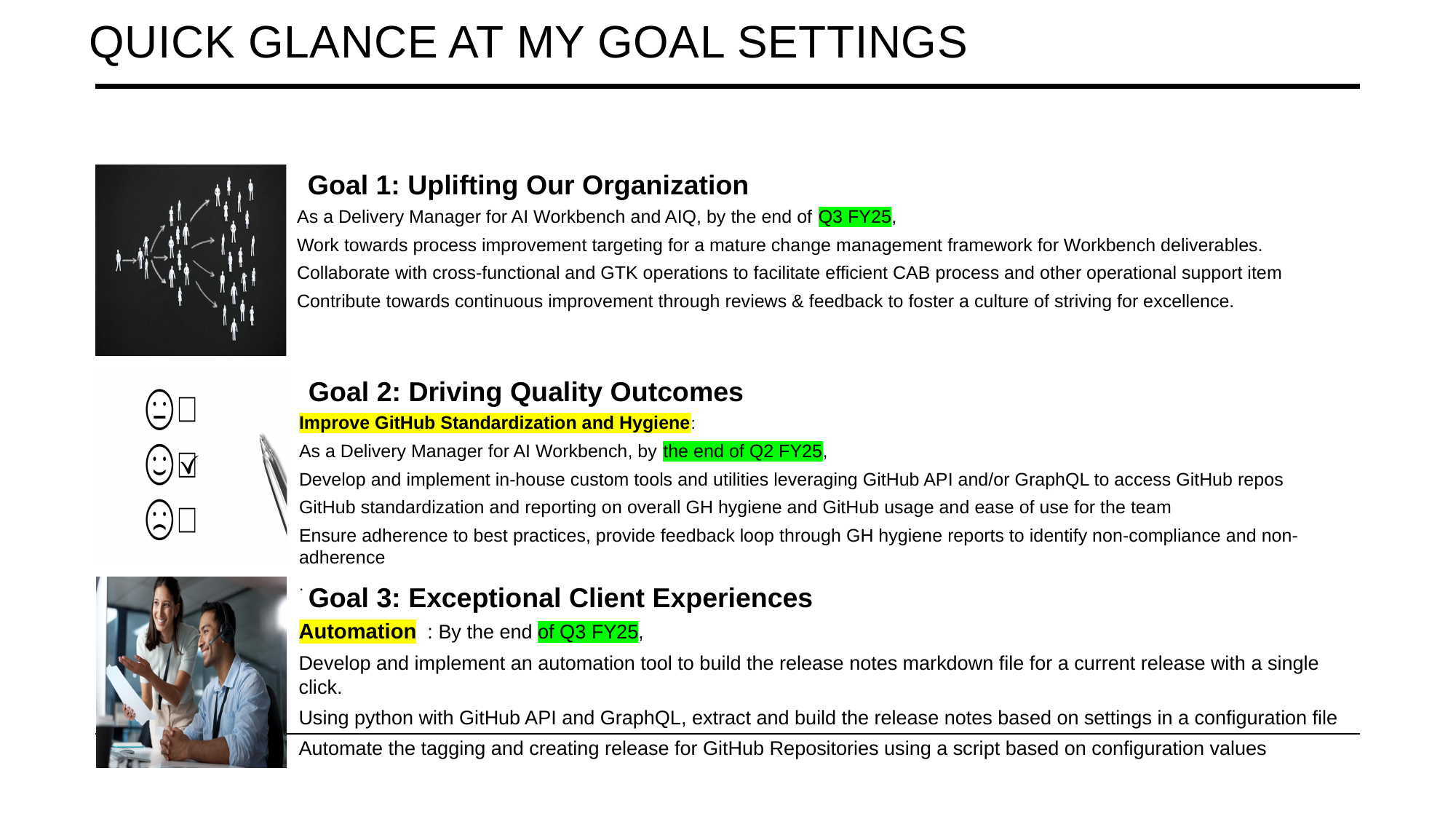

# Quick Glance at My Goal settings
Goal 1: Uplifting Our Organization
As a Delivery Manager for AI Workbench and AIQ, by the end of Q3 FY25,
Work towards process improvement targeting for a mature change management framework for Workbench deliverables.
Collaborate with cross-functional and GTK operations to facilitate efficient CAB process and other operational support item
Contribute towards continuous improvement through reviews & feedback to foster a culture of striving for excellence.
Goal 2: Driving Quality Outcomes
Improve GitHub Standardization and Hygiene:
As a Delivery Manager for AI Workbench, by the end of Q2 FY25,
Develop and implement in-house custom tools and utilities leveraging GitHub API and/or GraphQL to access GitHub repos
GitHub standardization and reporting on overall GH hygiene and GitHub usage and ease of use for the team
Ensure adherence to best practices, provide feedback loop through GH hygiene reports to identify non-compliance and non-adherence
.
Goal 3: Exceptional Client Experiences
Automation  : By the end of Q3 FY25,
Develop and implement an automation tool to build the release notes markdown file for a current release with a single click.
Using python with GitHub API and GraphQL, extract and build the release notes based on settings in a configuration file
Automate the tagging and creating release for GitHub Repositories using a script based on configuration values